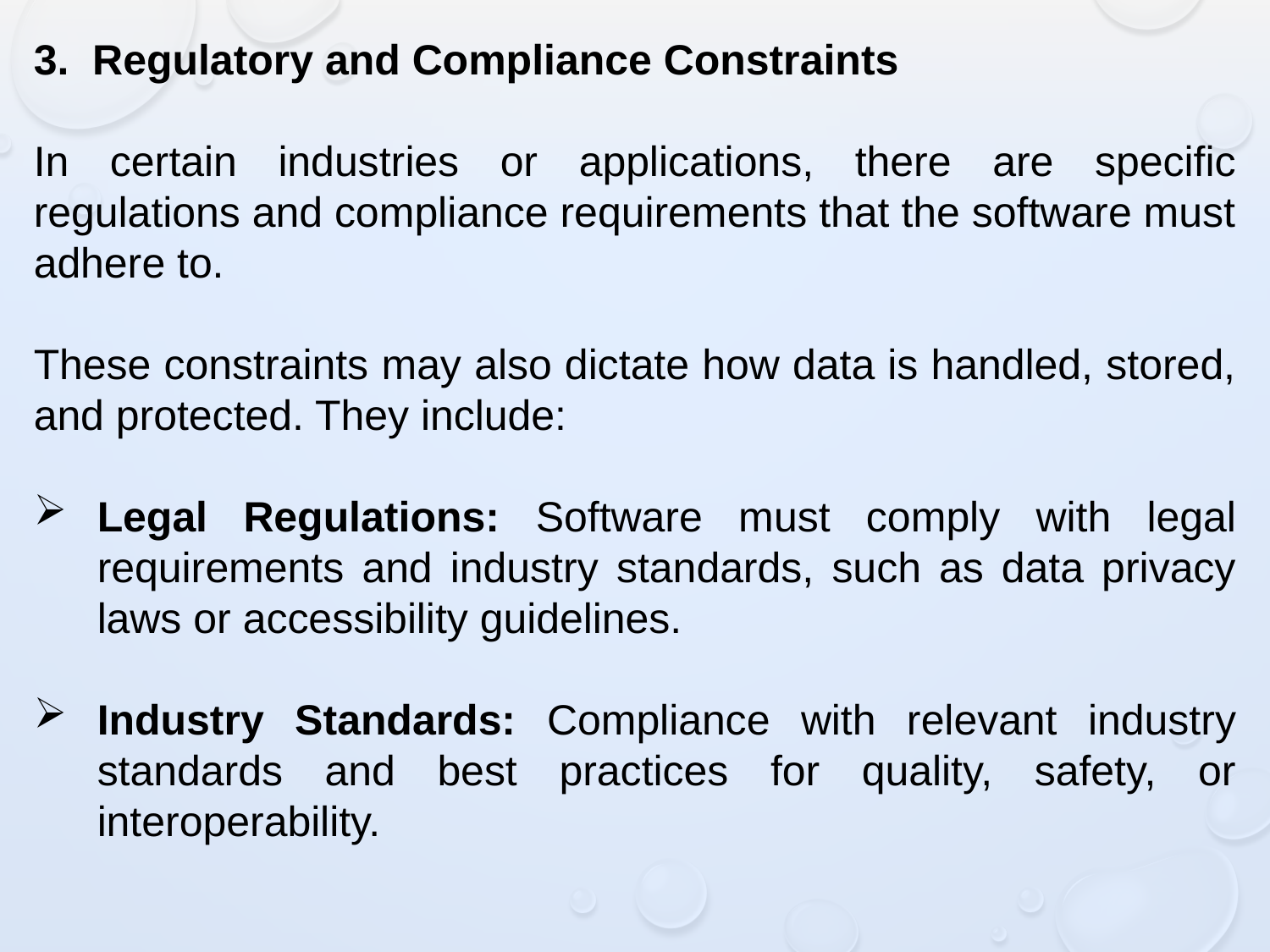

3.  Regulatory and Compliance Constraints

In certain industries or applications, there are specific regulations and compliance requirements that the software must adhere to.

These constraints may also dictate how data is handled, stored, and protected. They include:

Legal Regulations: Software must comply with legal requirements and industry standards, such as data privacy laws or accessibility guidelines.

Industry Standards: Compliance with relevant industry standards and best practices for quality, safety, or interoperability.